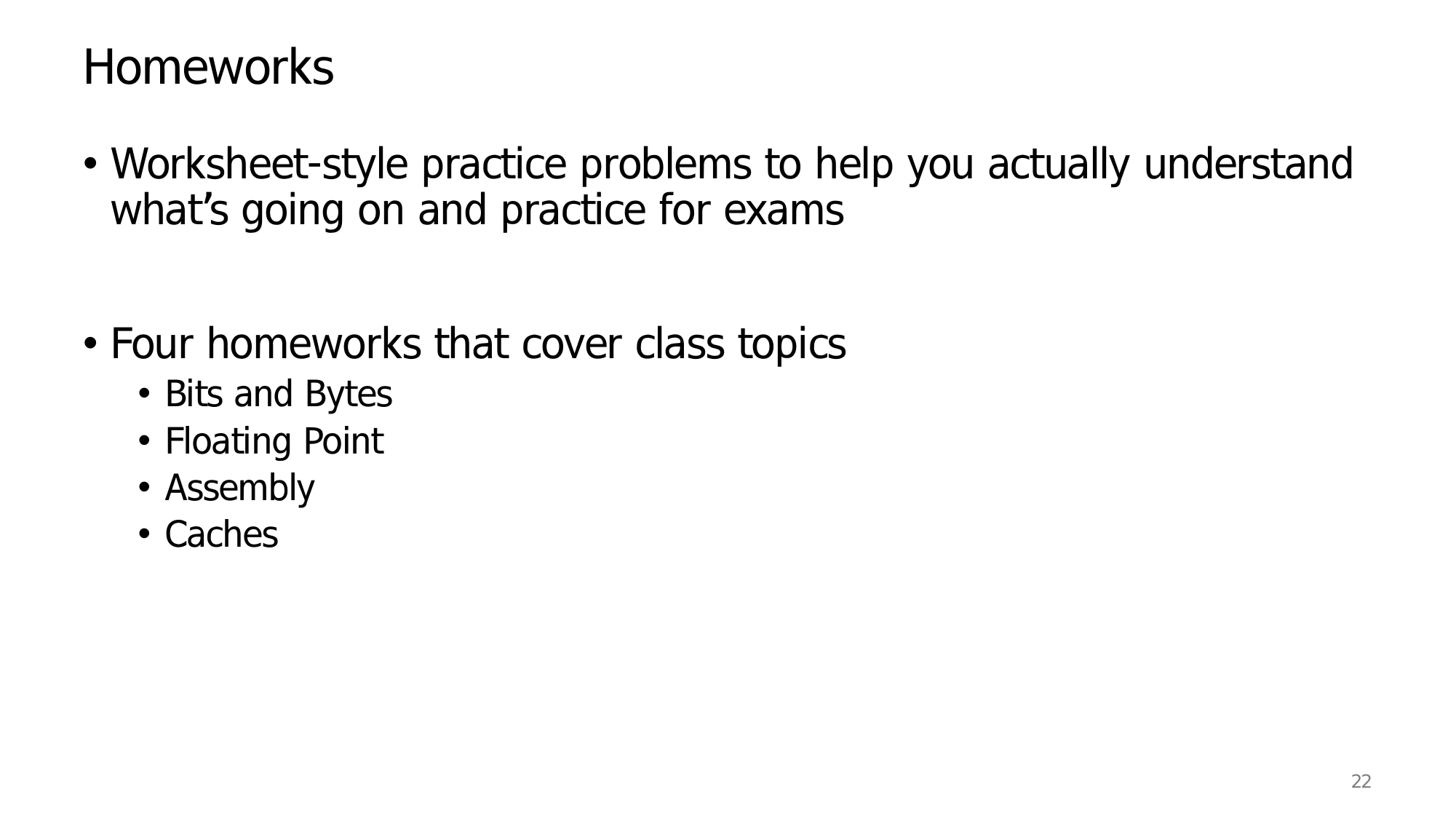

# Homeworks
Worksheet-style practice problems to help you actually understand what’s going on and practice for exams

Four homeworks that cover class topics
Bits and Bytes
Floating Point
Assembly
Caches

22